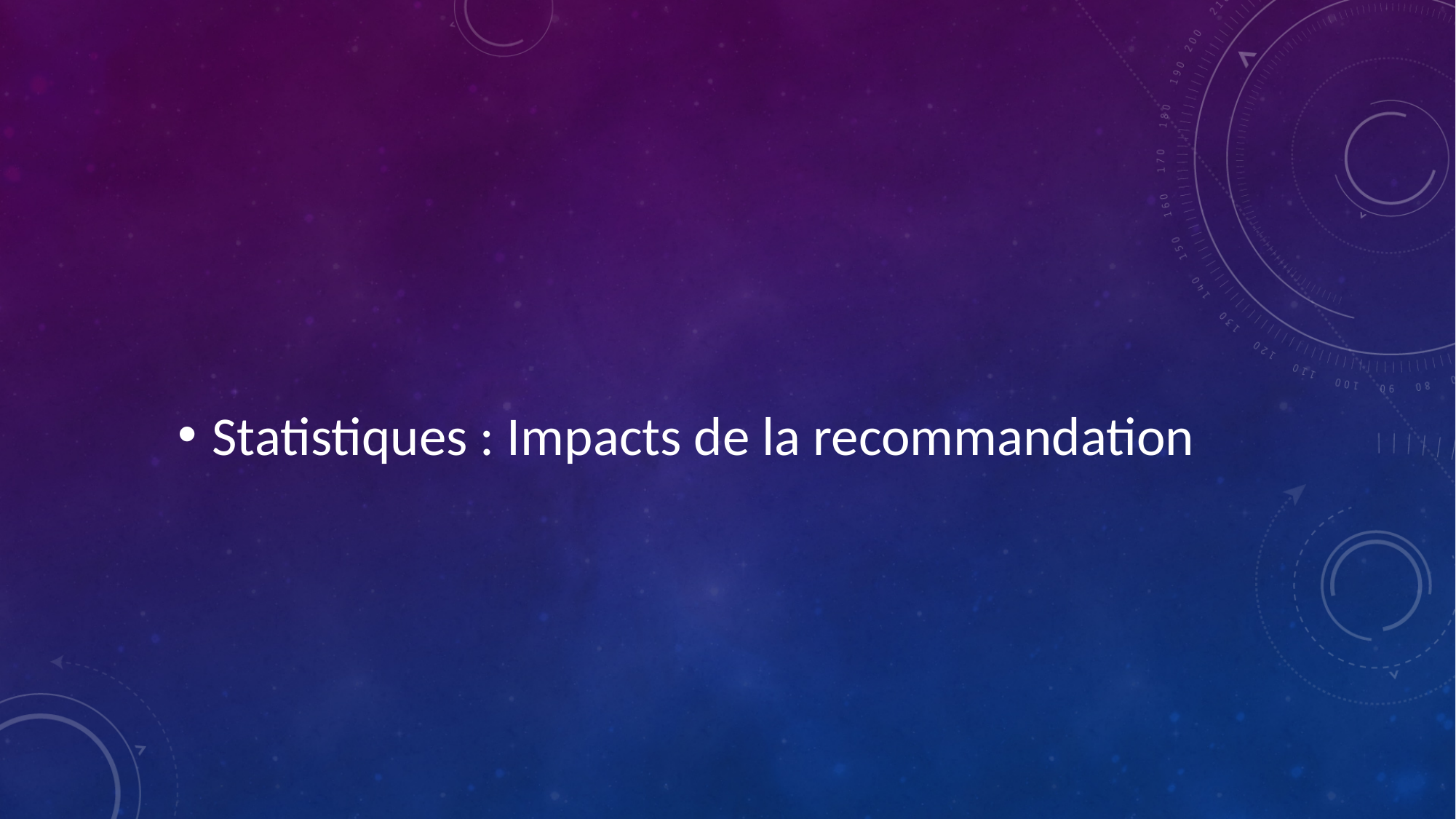

#
Statistiques : Impacts de la recommandation